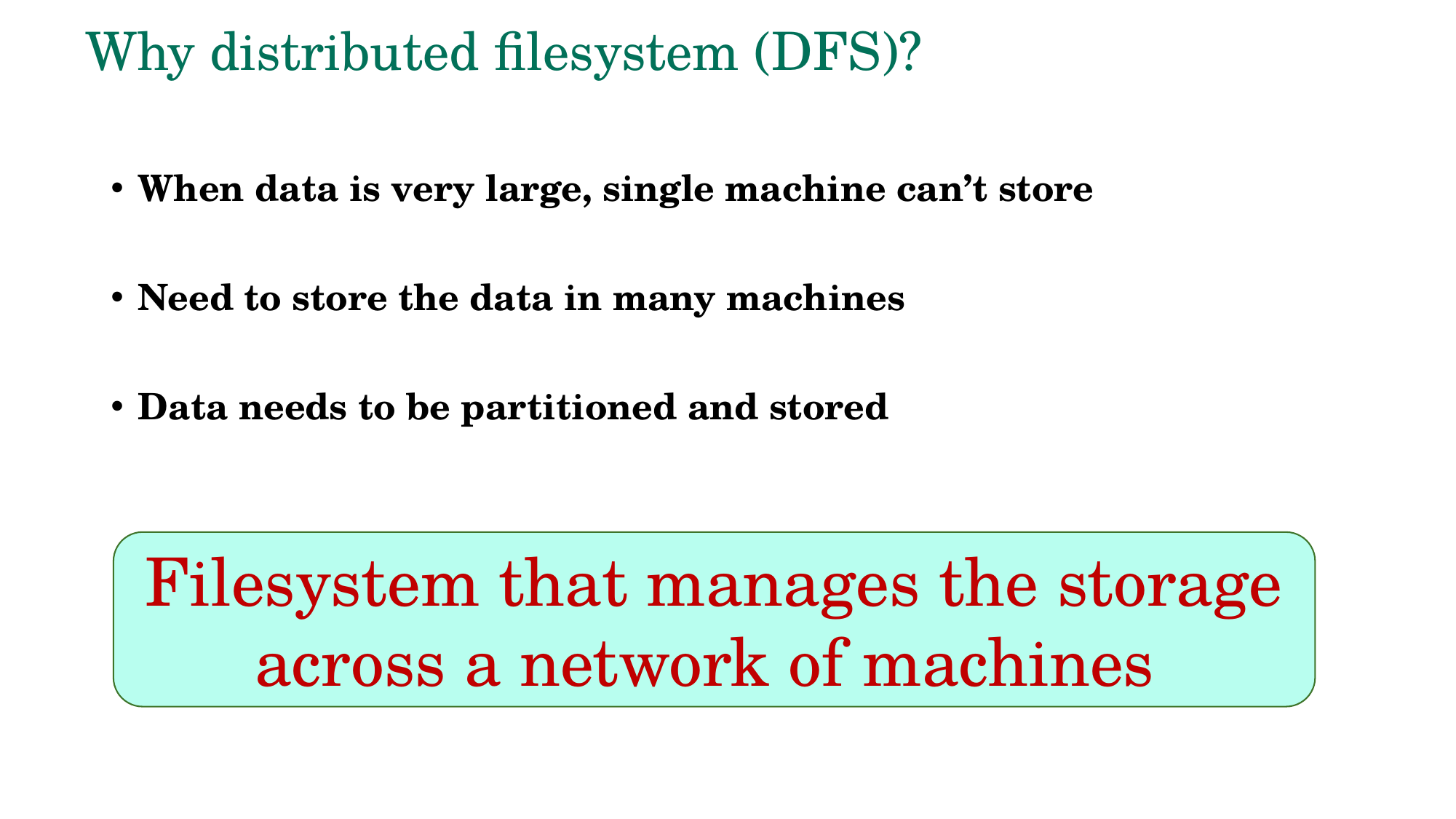

# Why distributed filesystem (DFS)?
When data is very large, single machine can’t store

Need to store the data in many machines

Data needs to be partitioned and stored

Filesystem that manages the storage across a network of machines